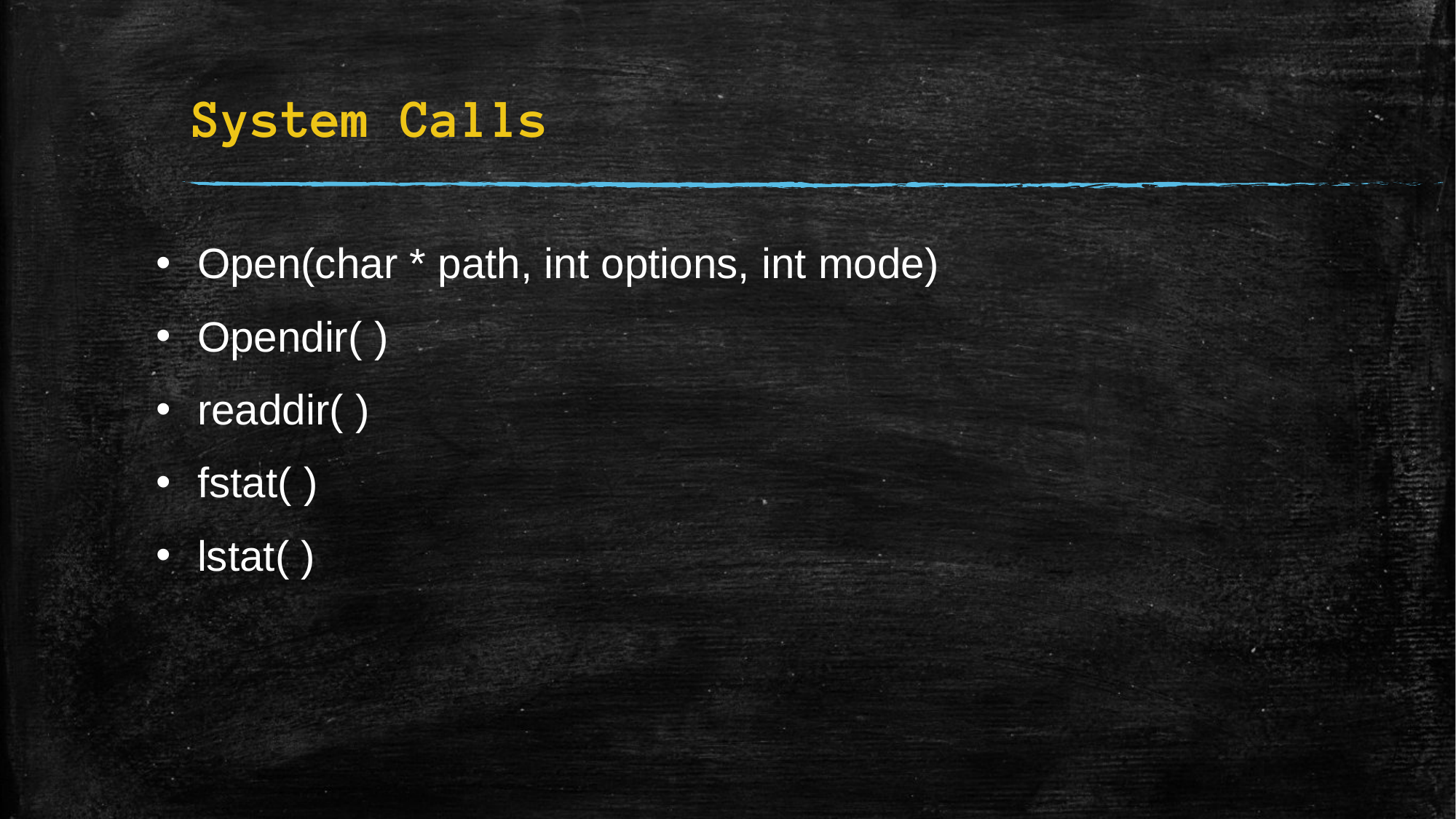

# System Calls
Open(char * path, int options, int mode)
Opendir( )
readdir( )
fstat( )
lstat( )